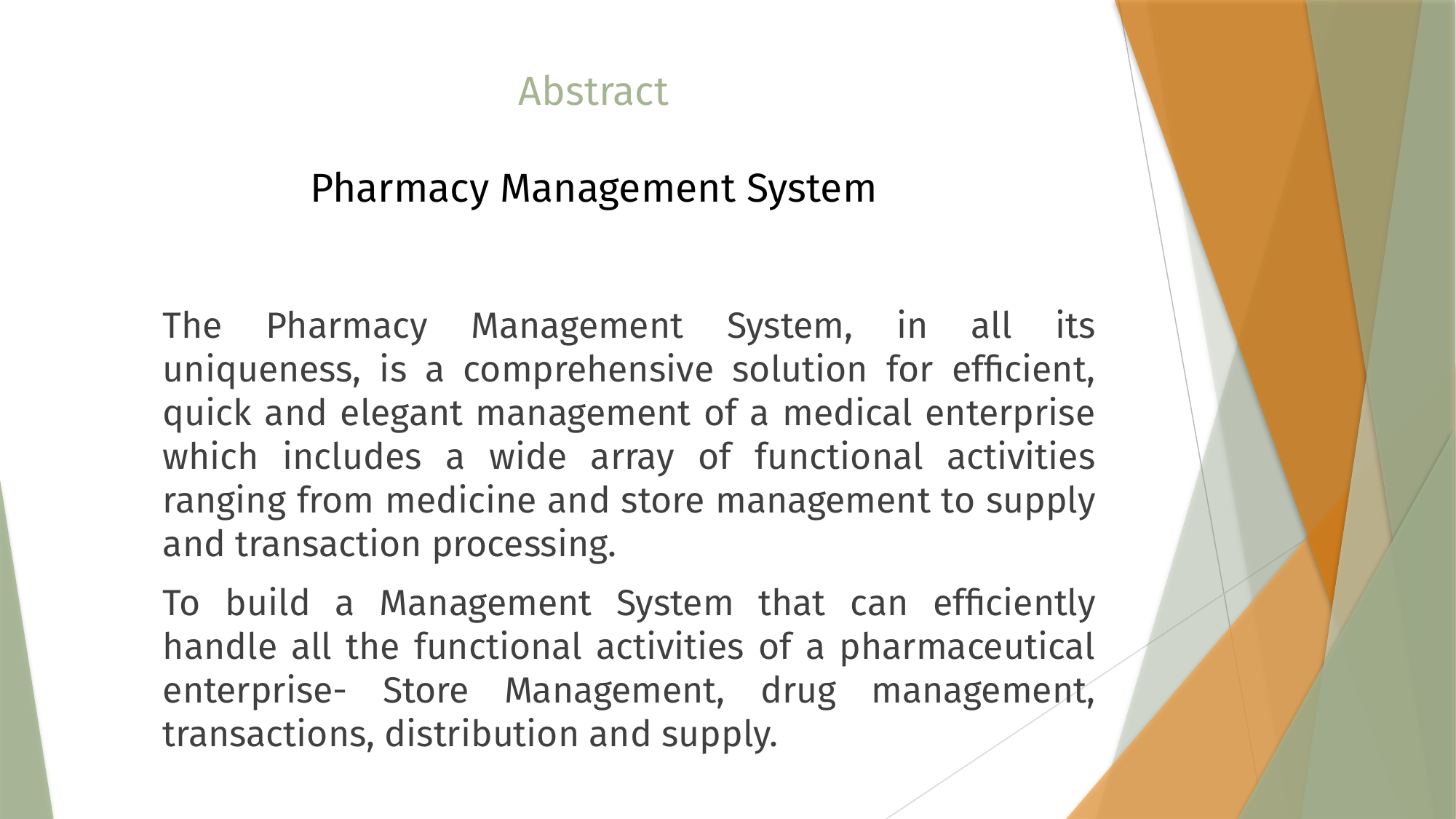

# Abstract Pharmacy Management System
The Pharmacy Management System, in all its uniqueness, is a comprehensive solution for efficient, quick and elegant management of a medical enterprise which includes a wide array of functional activities ranging from medicine and store management to supply and transaction processing.
To build a Management System that can efficiently handle all the functional activities of a pharmaceutical enterprise- Store Management, drug management, transactions, distribution and supply.